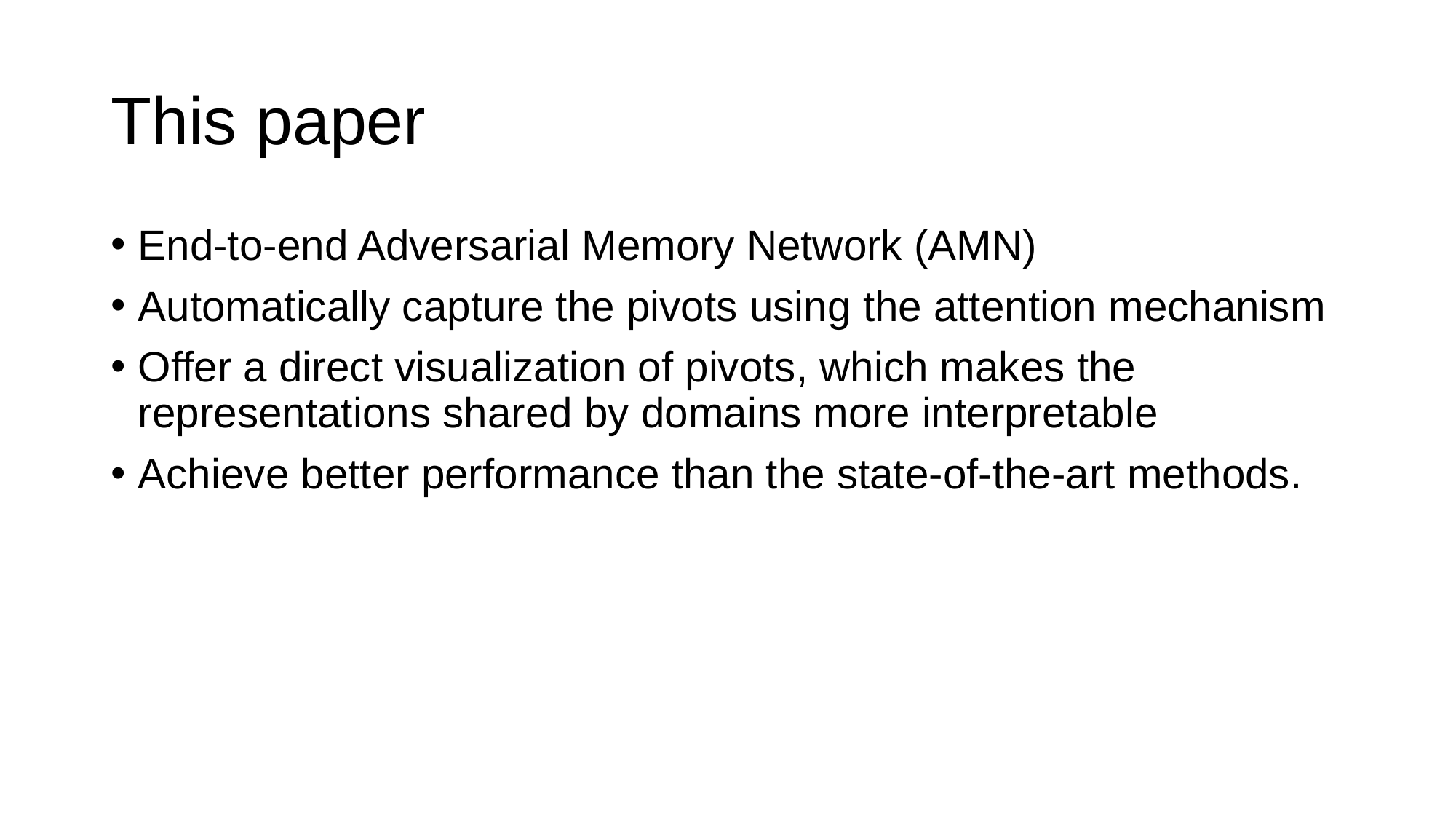

# This paper
End-to-end Adversarial Memory Network (AMN)
Automatically capture the pivots using the attention mechanism
Offer a direct visualization of pivots, which makes the representations shared by domains more interpretable
Achieve better performance than the state-of-the-art methods.